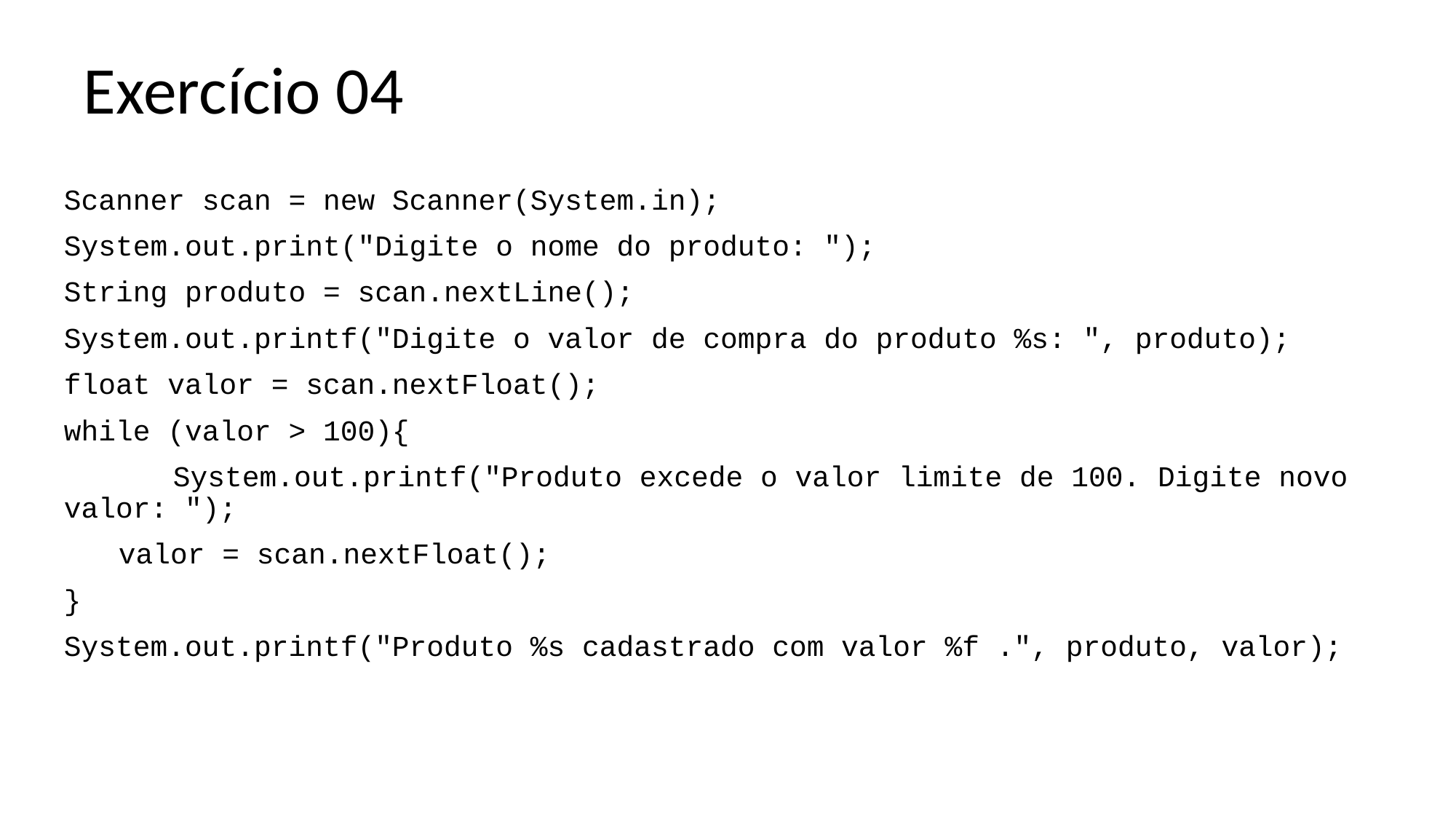

# Exercício 04
Scanner scan = new Scanner(System.in);
System.out.print("Digite o nome do produto: ");
String produto = scan.nextLine();
System.out.printf("Digite o valor de compra do produto %s: ", produto);
float valor = scan.nextFloat();
while (valor > 100){
	System.out.printf("Produto excede o valor limite de 100. Digite novo valor: ");
valor = scan.nextFloat();
}
System.out.printf("Produto %s cadastrado com valor %f .", produto, valor);